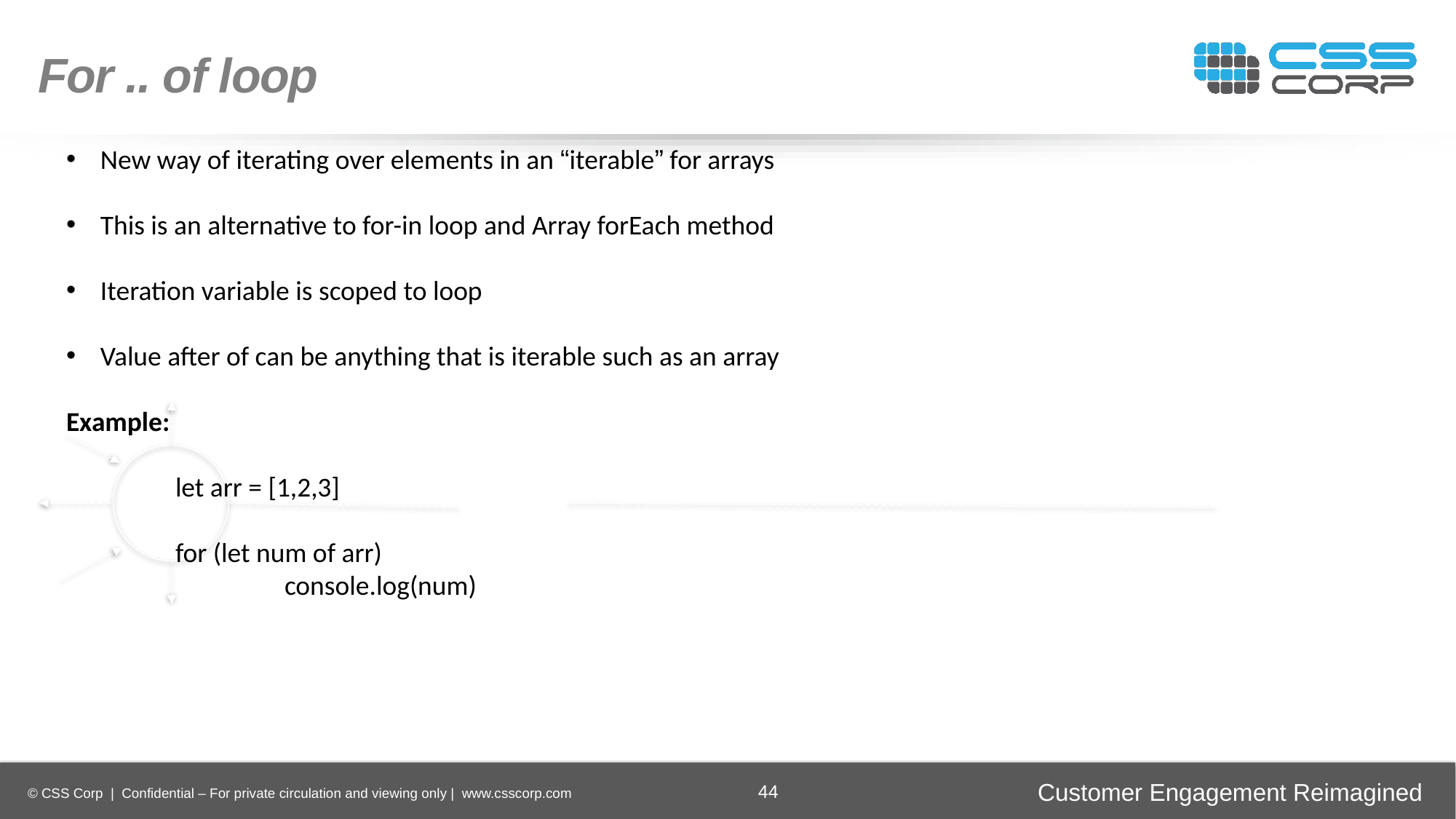

For .. of loop
New way of iterating over elements in an “iterable” for arrays

This is an alternative to for-in loop and Array forEach method

Iteration variable is scoped to loop

Value after of can be anything that is iterable such as an array

Example:

	let arr = [1,2,3]

	for (let num of arr)
		console.log(num)
Enhancing
Operational Efficiency

Faster Time-to-Market

Digital
Transformation

Securing Brand and Customer Trust

44